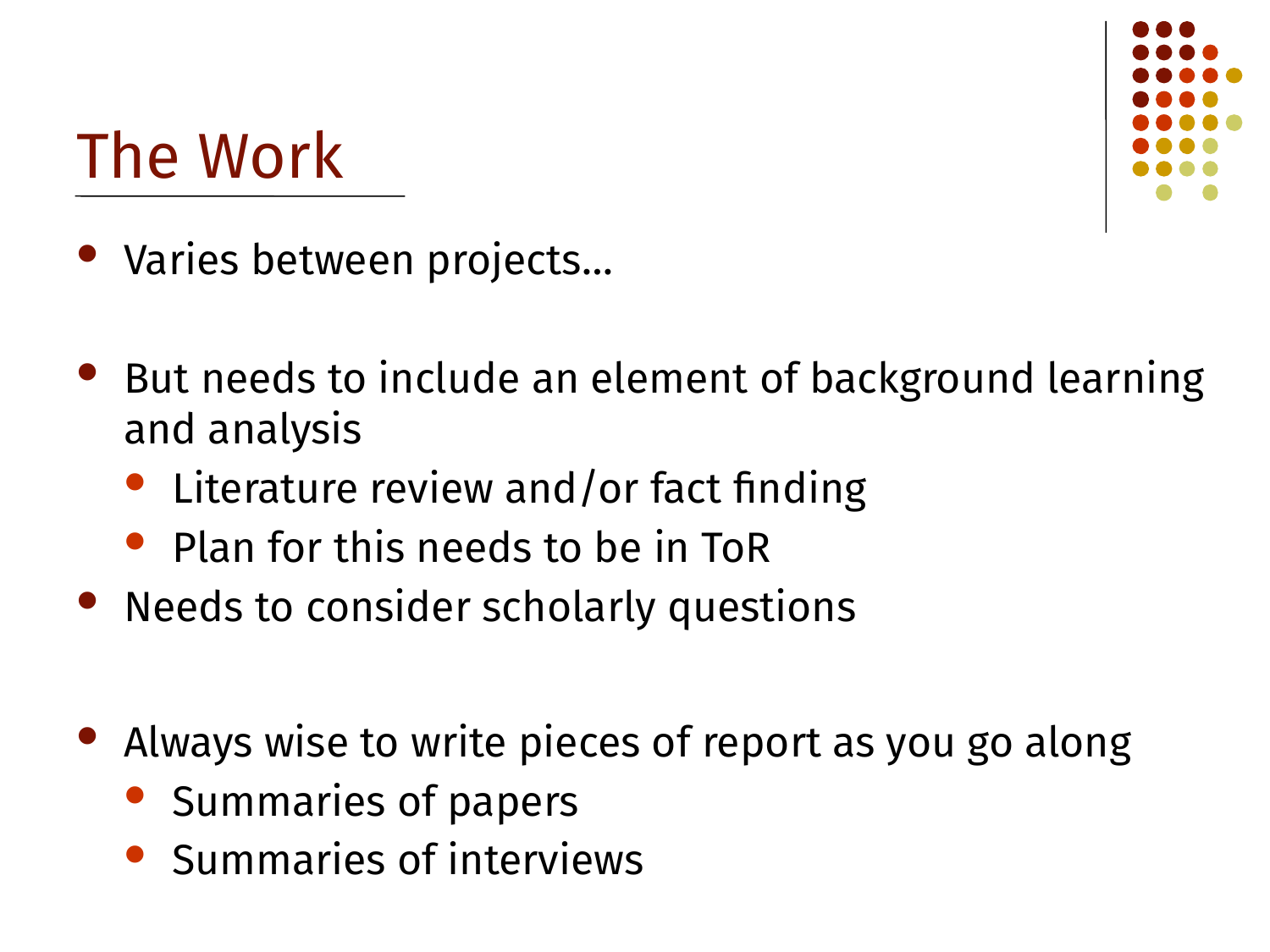

# The Work
Varies between projects…

But needs to include an element of background learning and analysis
Literature review and/or fact finding
Plan for this needs to be in ToR
Needs to consider scholarly questions

Always wise to write pieces of report as you go along
Summaries of papers
Summaries of interviews